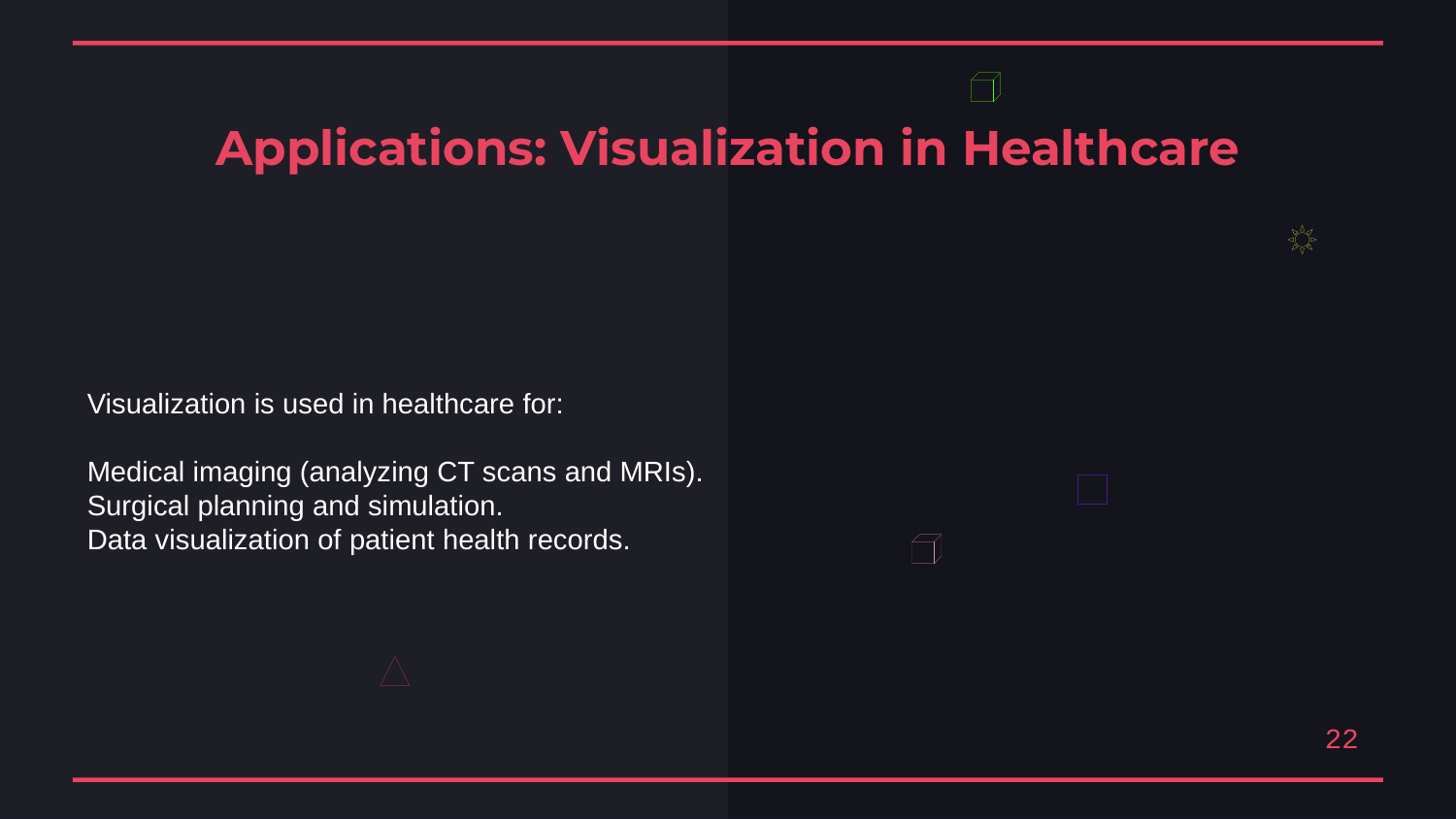

Applications: Visualization in Healthcare

Visualization is used in healthcare for:

Medical imaging (analyzing CT scans and MRIs).
Surgical planning and simulation.
Data visualization of patient health records.

22